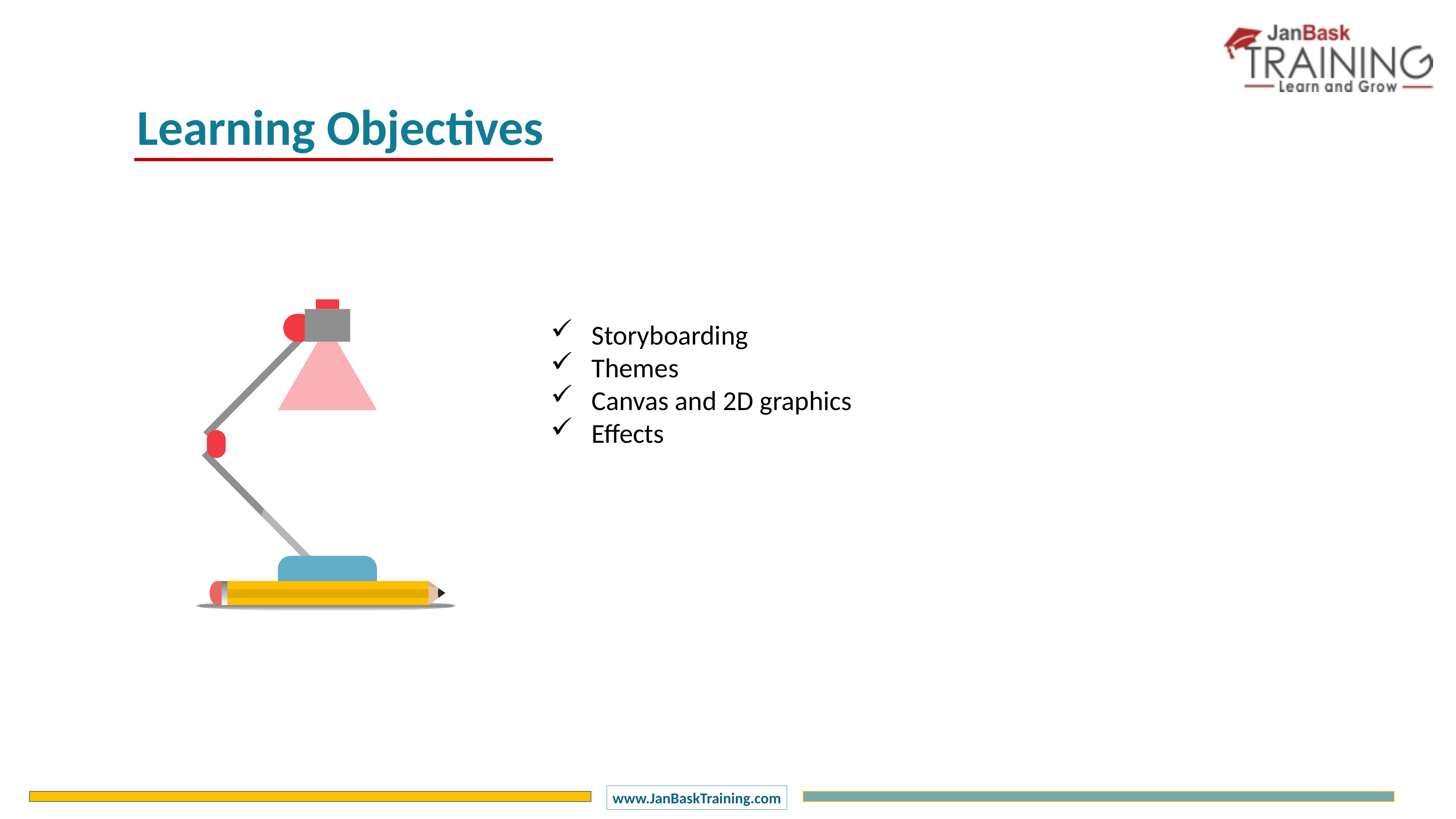

Learning Objectives

Storyboarding
Themes
Canvas and 2D graphics
Effects